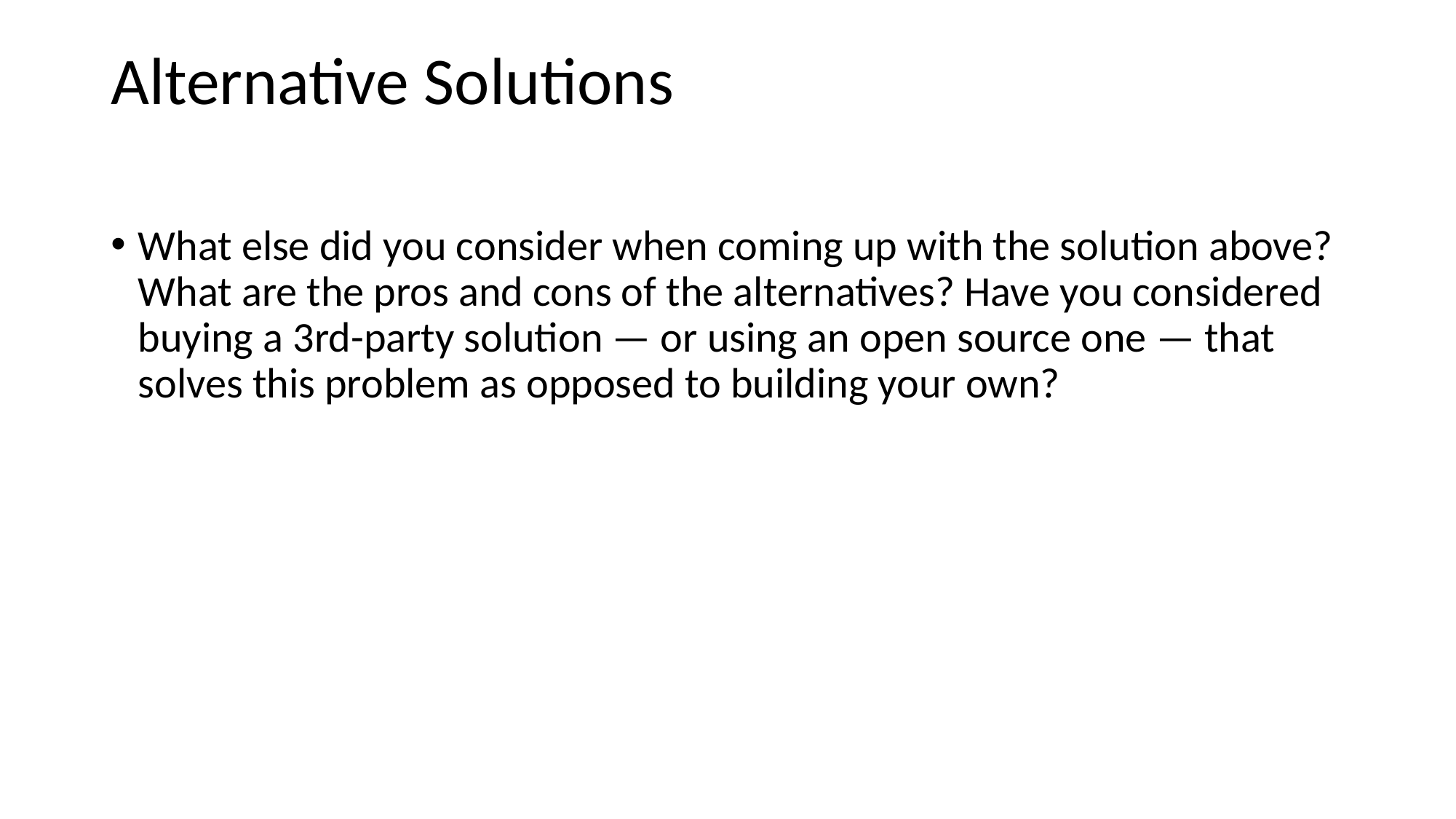

# Alternative Solutions
What else did you consider when coming up with the solution above? What are the pros and cons of the alternatives? Have you considered buying a 3rd-party solution — or using an open source one — that solves this problem as opposed to building your own?